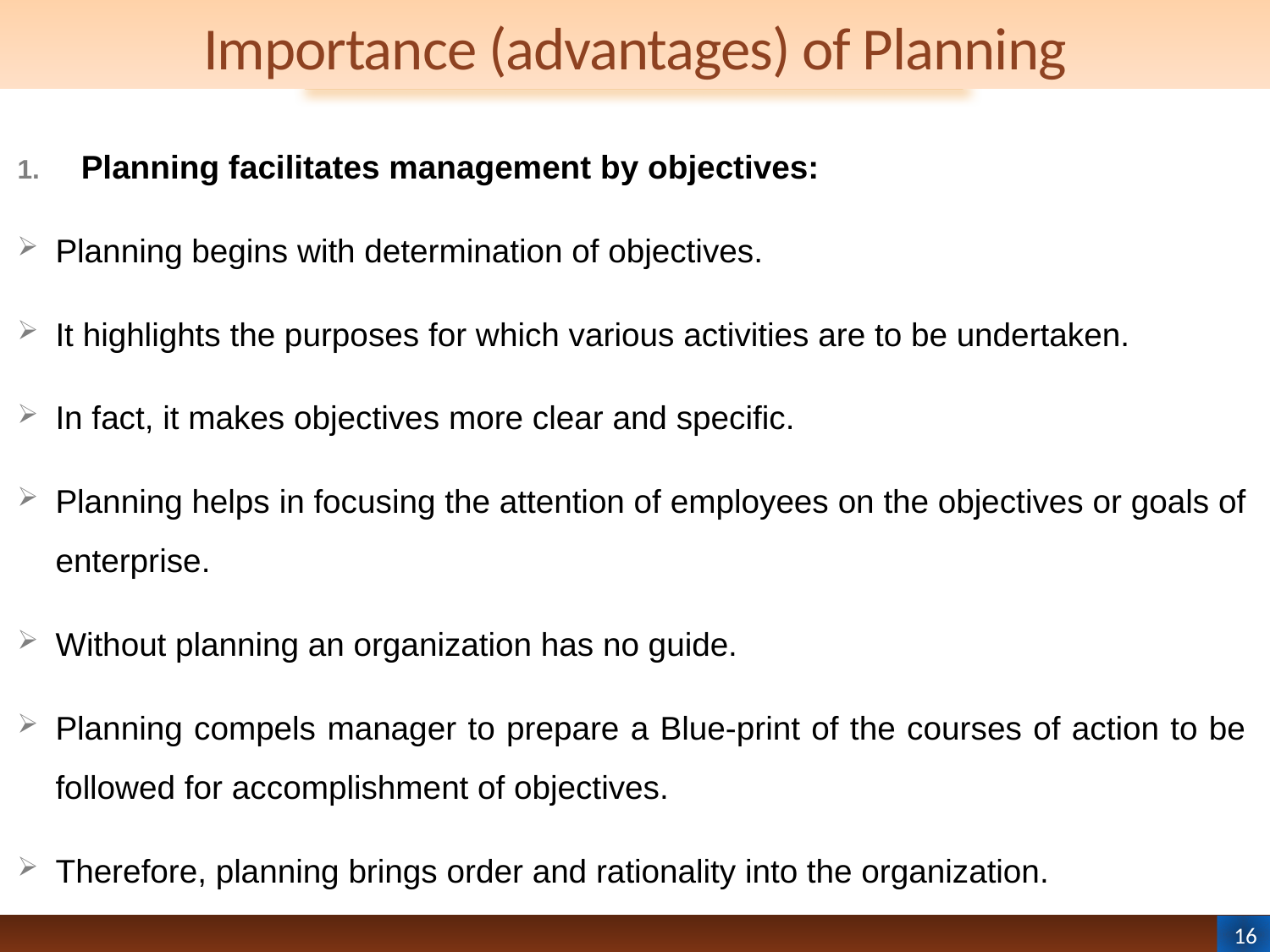

# Importance (advantages) of Planning
Planning facilitates management by objectives:
Planning begins with determination of objectives.
It highlights the purposes for which various activities are to be undertaken.
In fact, it makes objectives more clear and specific.
Planning helps in focusing the attention of employees on the objectives or goals of enterprise.
Without planning an organization has no guide.
Planning compels manager to prepare a Blue-print of the courses of action to be followed for accomplishment of objectives.
Therefore, planning brings order and rationality into the organization.
16